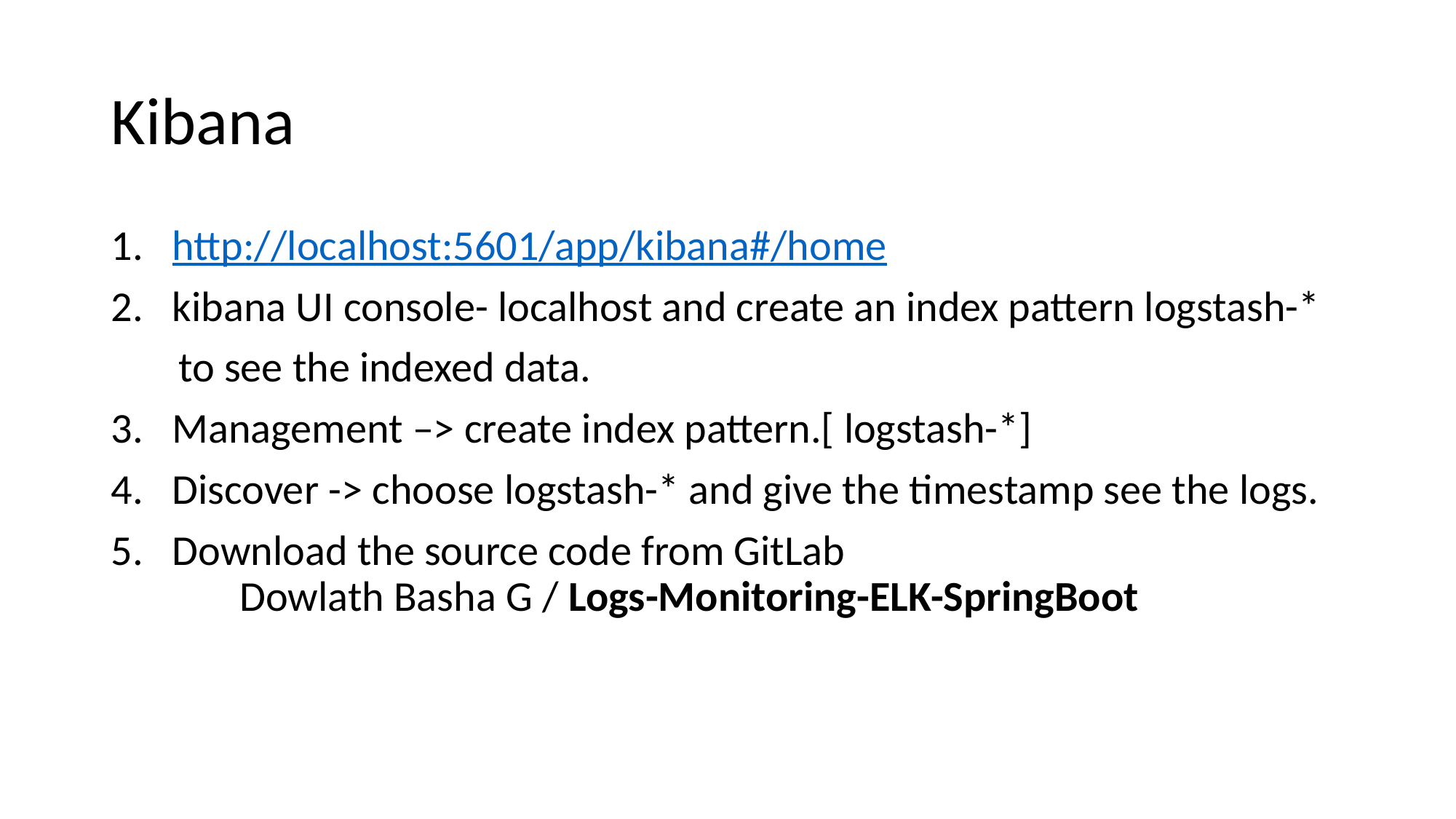

# Kibana
http://localhost:5601/app/kibana#/home
kibana UI console- localhost and create an index pattern logstash-*
       to see the indexed data.
Management –> create index pattern.[ logstash-*]
Discover -> choose logstash-* and give the timestamp see the logs.
Download the source code from GitLab
       Dowlath Basha G / Logs-Monitoring-ELK-SpringBoot